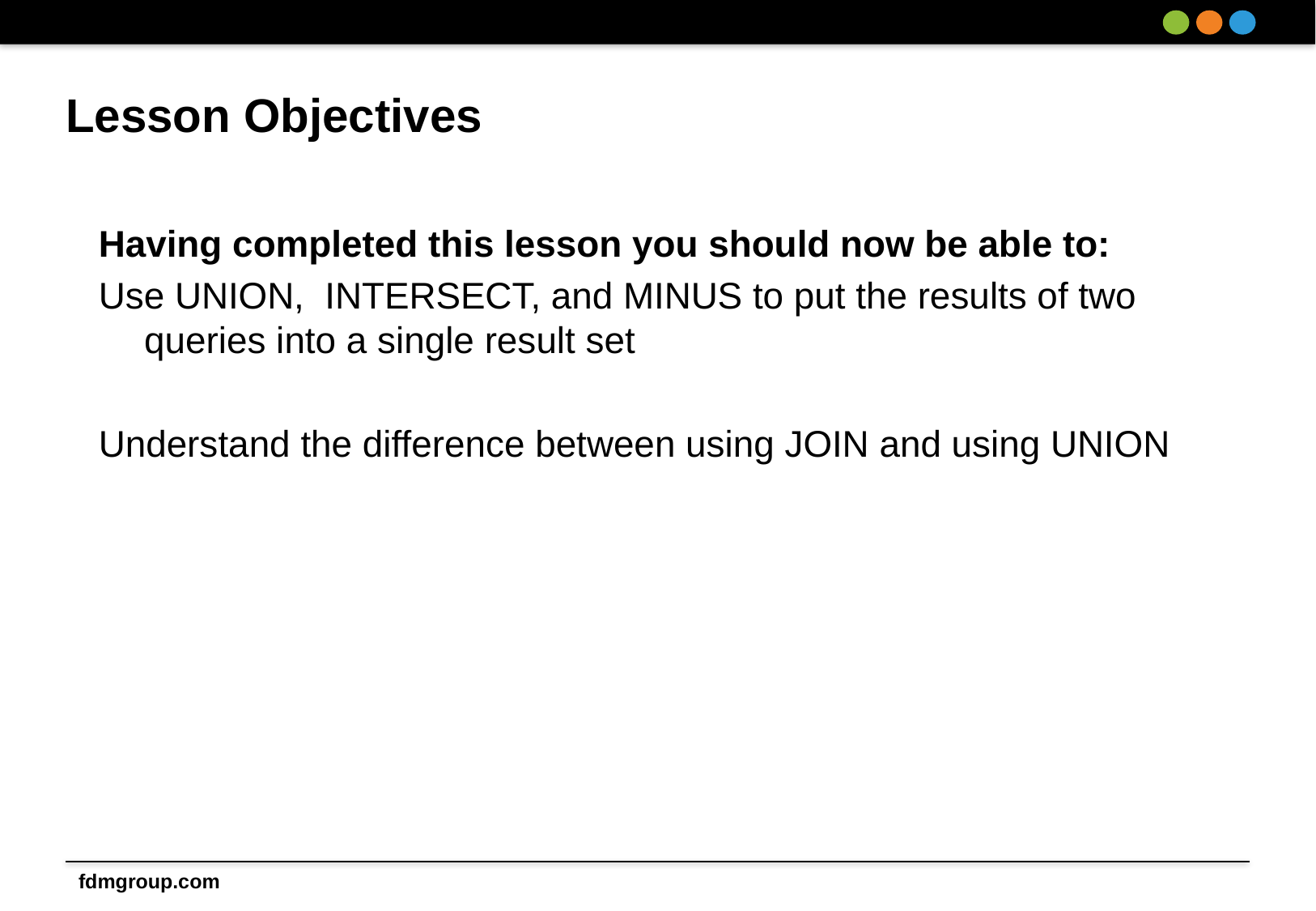

# Lesson Objectives
Having completed this lesson you should now be able to:
Use UNION,  INTERSECT, and MINUS to put the results of two queries into a single result set

Understand the difference between using JOIN and using UNION